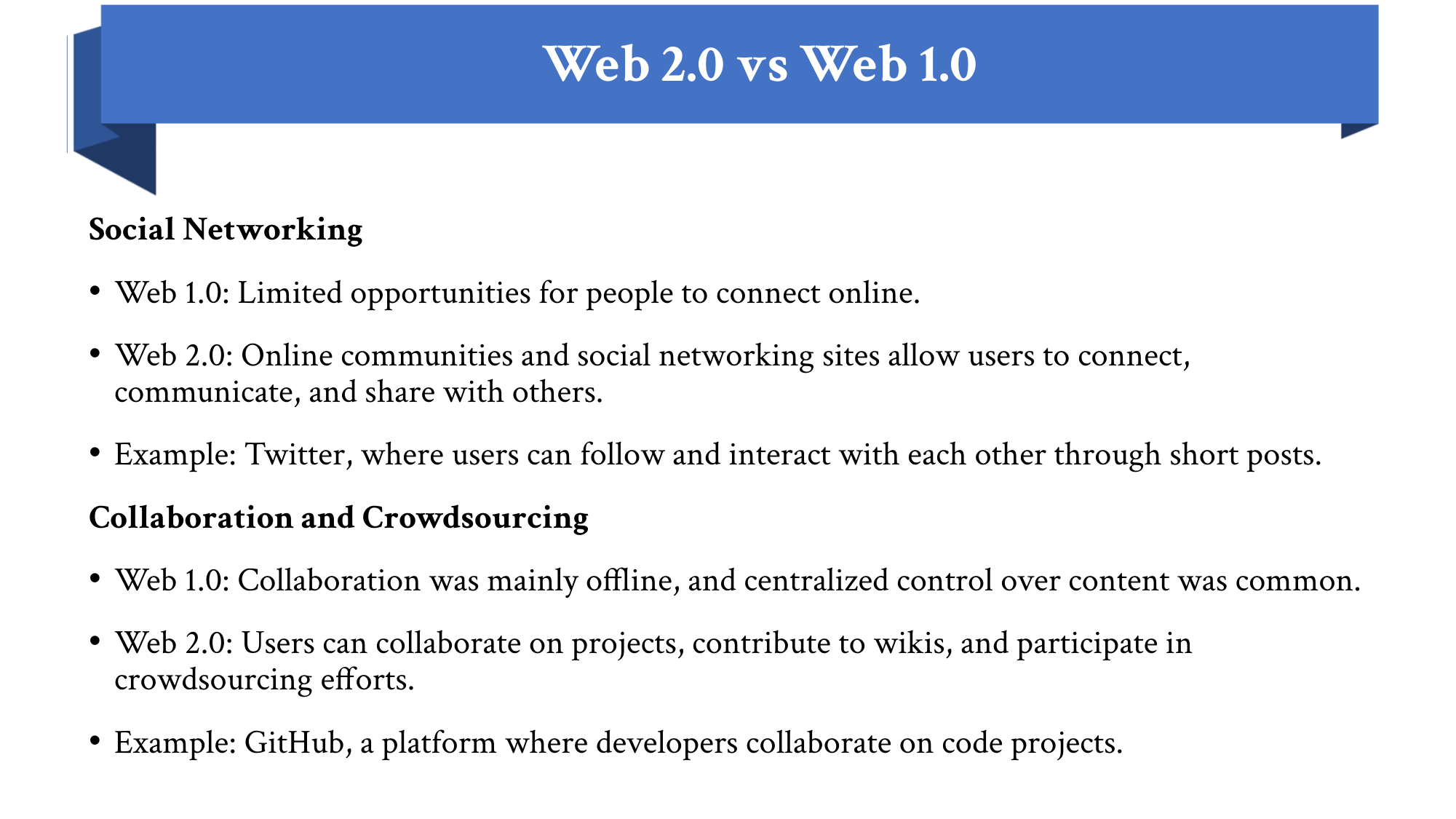

# Web 2.0 vs Web 1.0
Social Networking
Web 1.0: Limited opportunities for people to connect online.
Web 2.0: Online communities and social networking sites allow users to connect, communicate, and share with others.
Example: Twitter, where users can follow and interact with each other through short posts.
Collaboration and Crowdsourcing
Web 1.0: Collaboration was mainly offline, and centralized control over content was common.
Web 2.0: Users can collaborate on projects, contribute to wikis, and participate in crowdsourcing efforts.
Example: GitHub, a platform where developers collaborate on code projects.